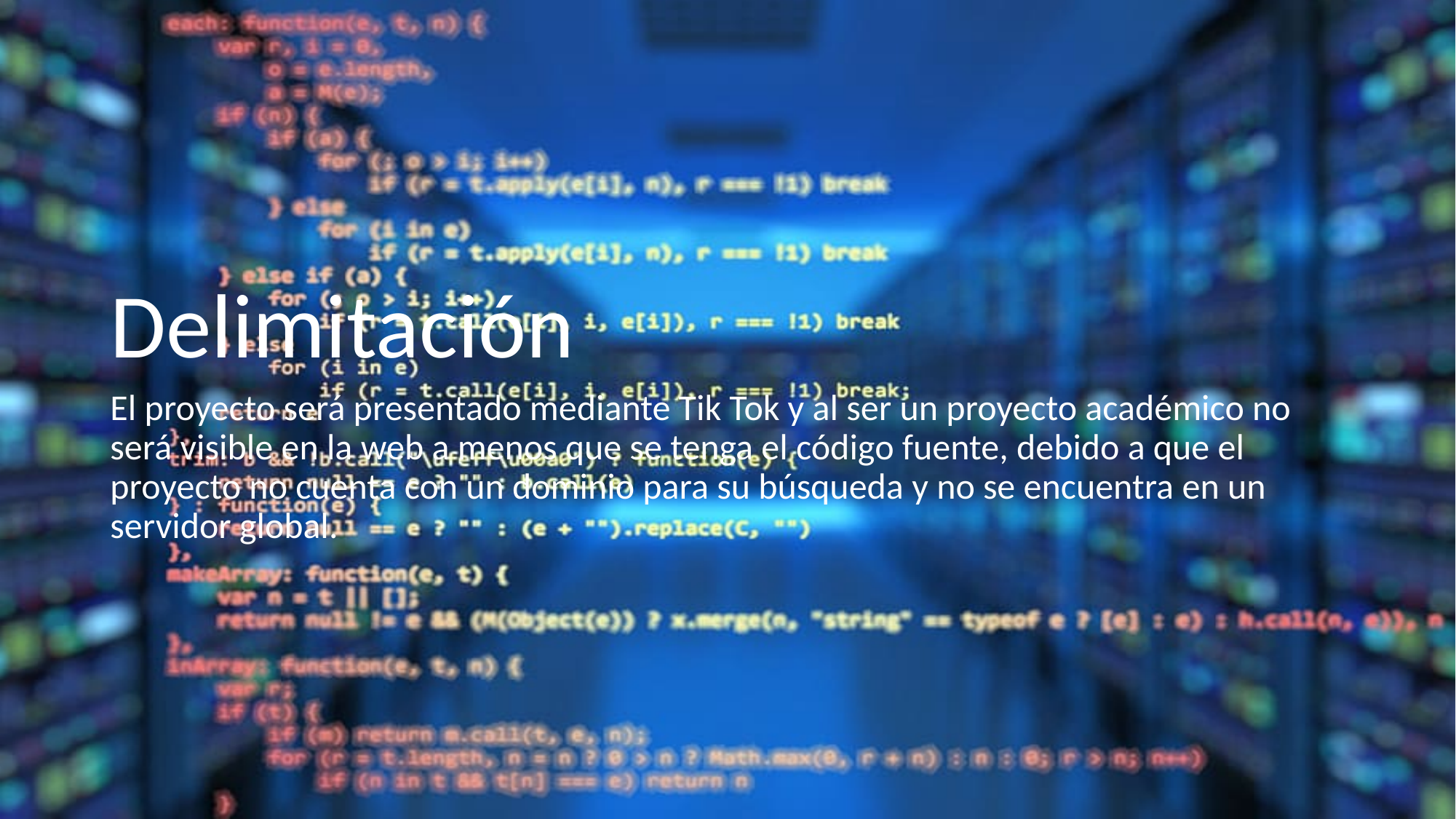

# Delimitación
El proyecto será presentado mediante Tik Tok y al ser un proyecto académico no será visible en la web a menos que se tenga el código fuente, debido a que el proyecto no cuenta con un dominio para su búsqueda y no se encuentra en un servidor global.